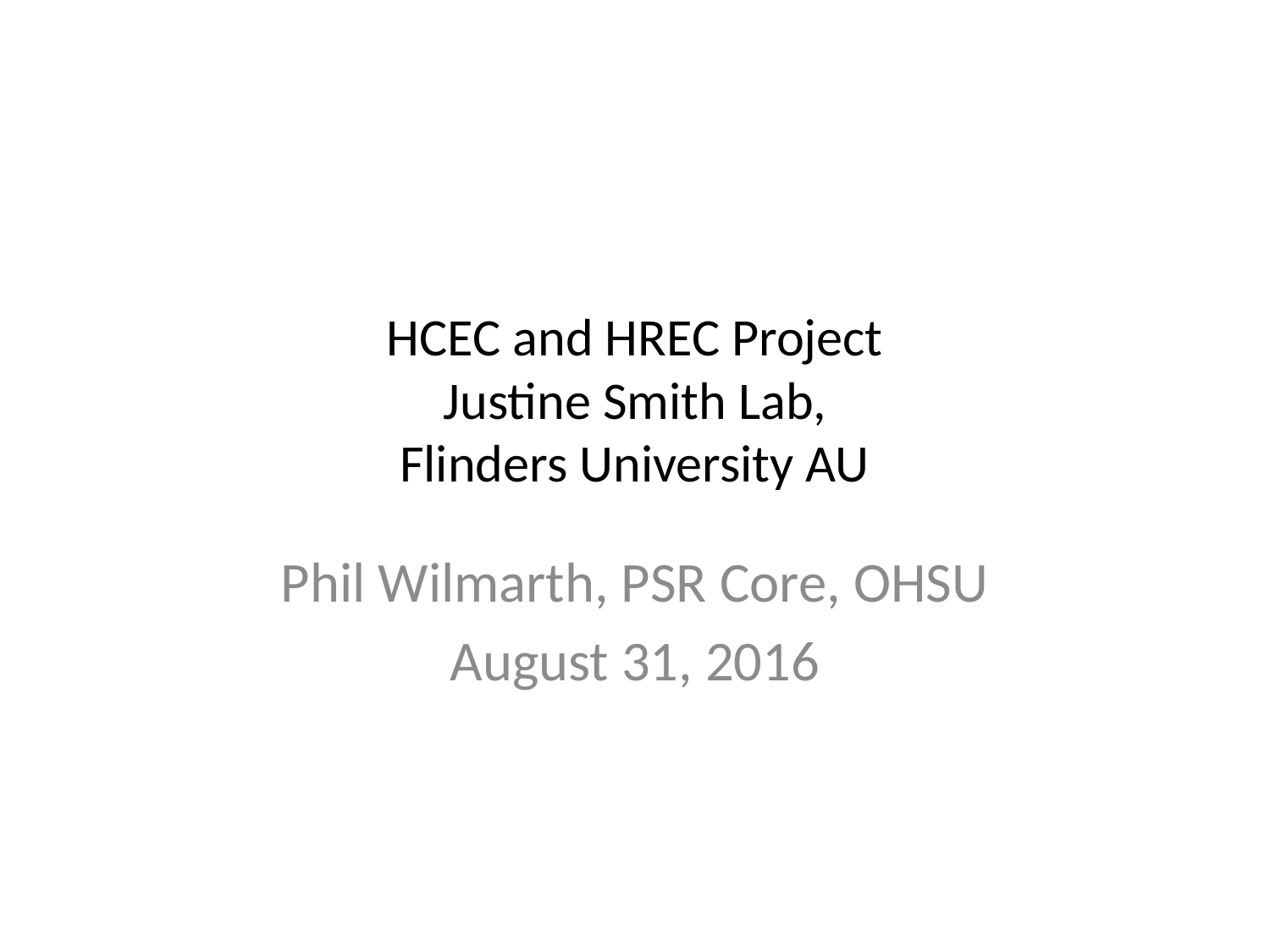

# HCEC and HREC Project Justine Smith Lab, Flinders University AU
Phil Wilmarth, PSR Core, OHSU
August 31, 2016